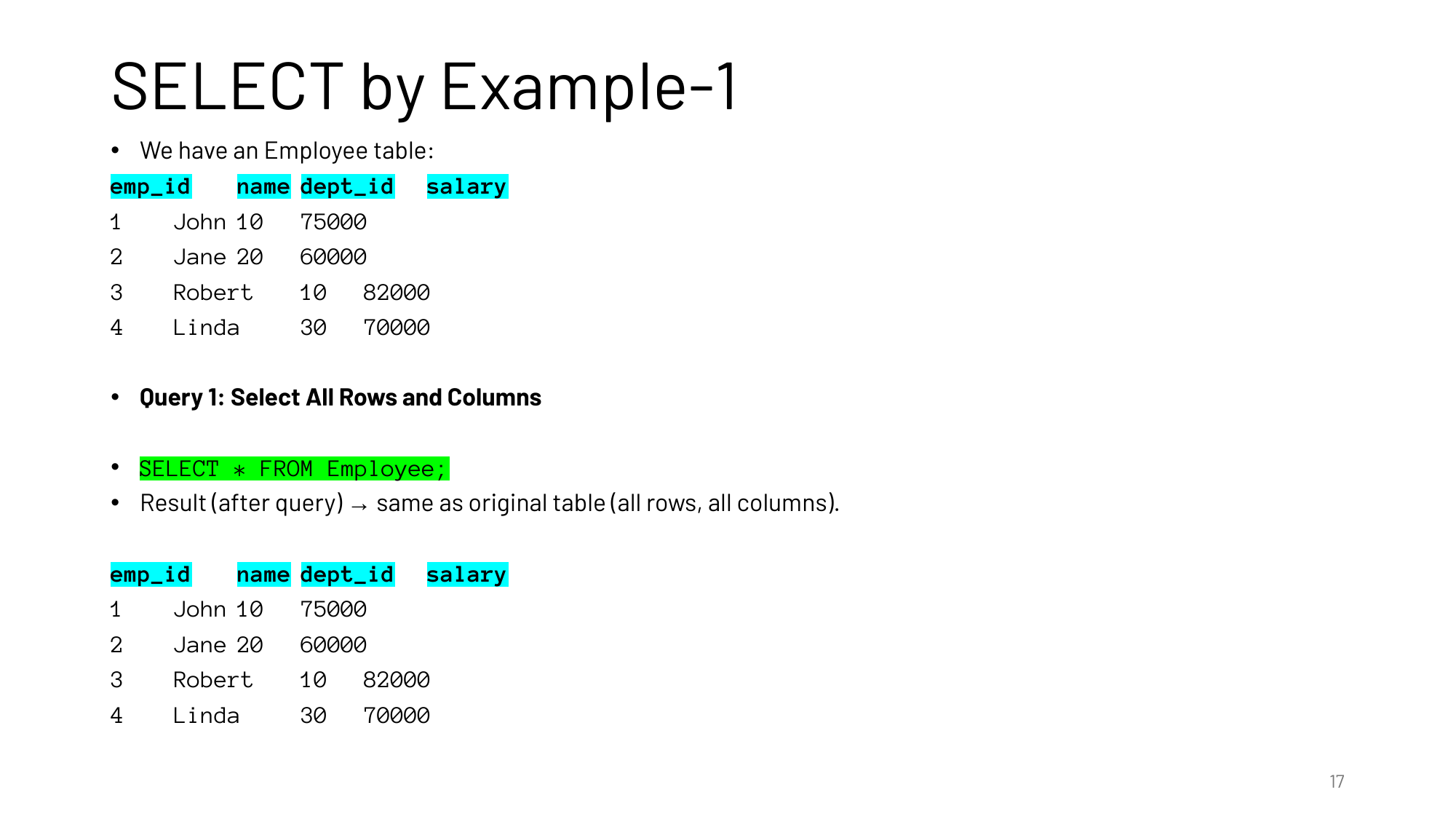

# SELECT by Example-1
We have an Employee table:
emp_id	name	dept_id	salary
1	John	10	75000
2	Jane	20	60000
3	Robert	10	82000
4	Linda	30	70000

Query 1: Select All Rows and Columns

SELECT * FROM Employee;
Result (after query) → same as original table (all rows, all columns).

emp_id	name	dept_id	salary
1	John	10	75000
2	Jane	20	60000
3	Robert	10	82000
4	Linda	30	70000
17